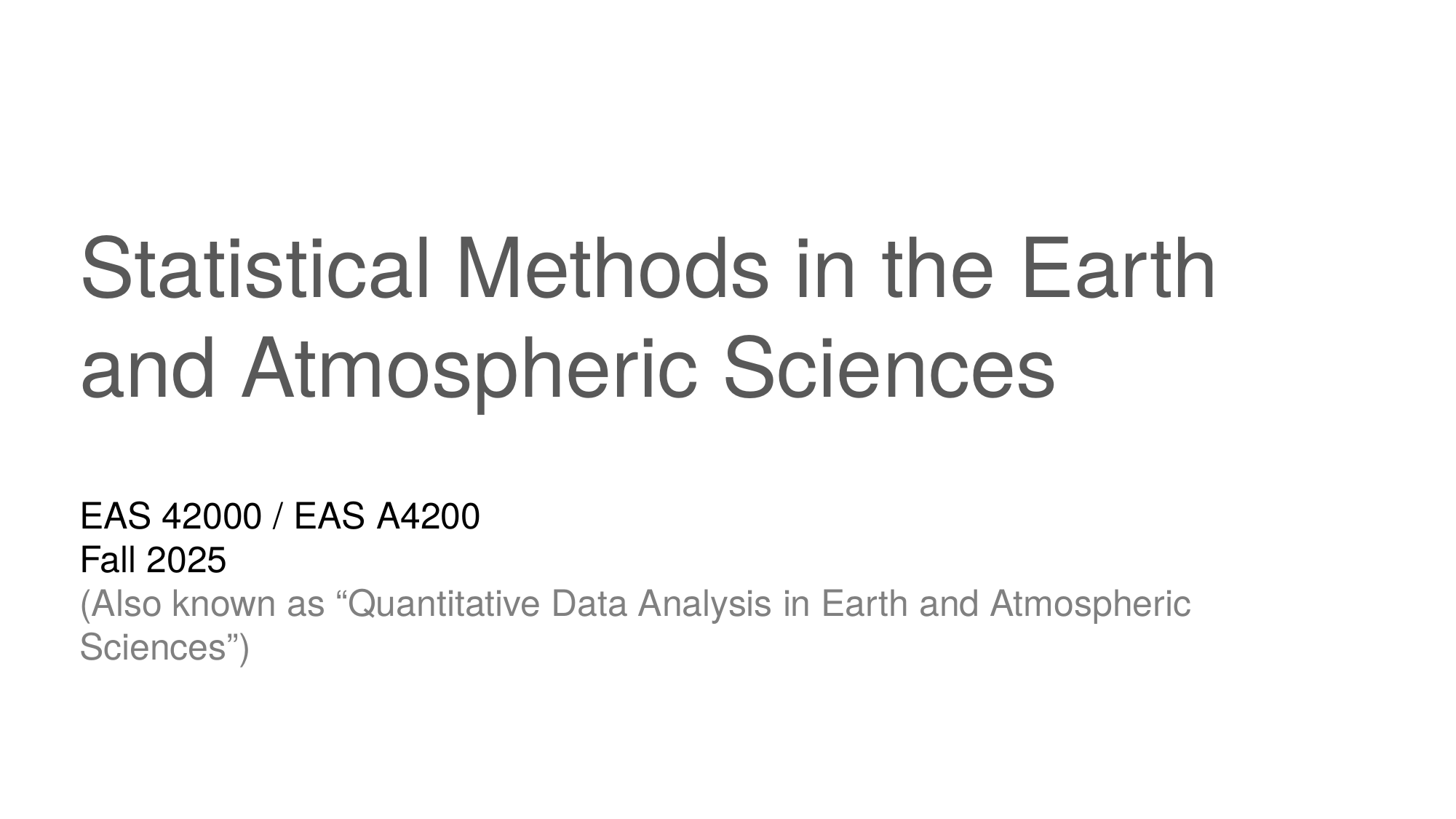

# Statistical Methods in the Earth and Atmospheric Sciences
EAS 42000 / EAS A4200
Fall 2025
(Also known as “Quantitative Data Analysis in Earth and Atmospheric Sciences”)